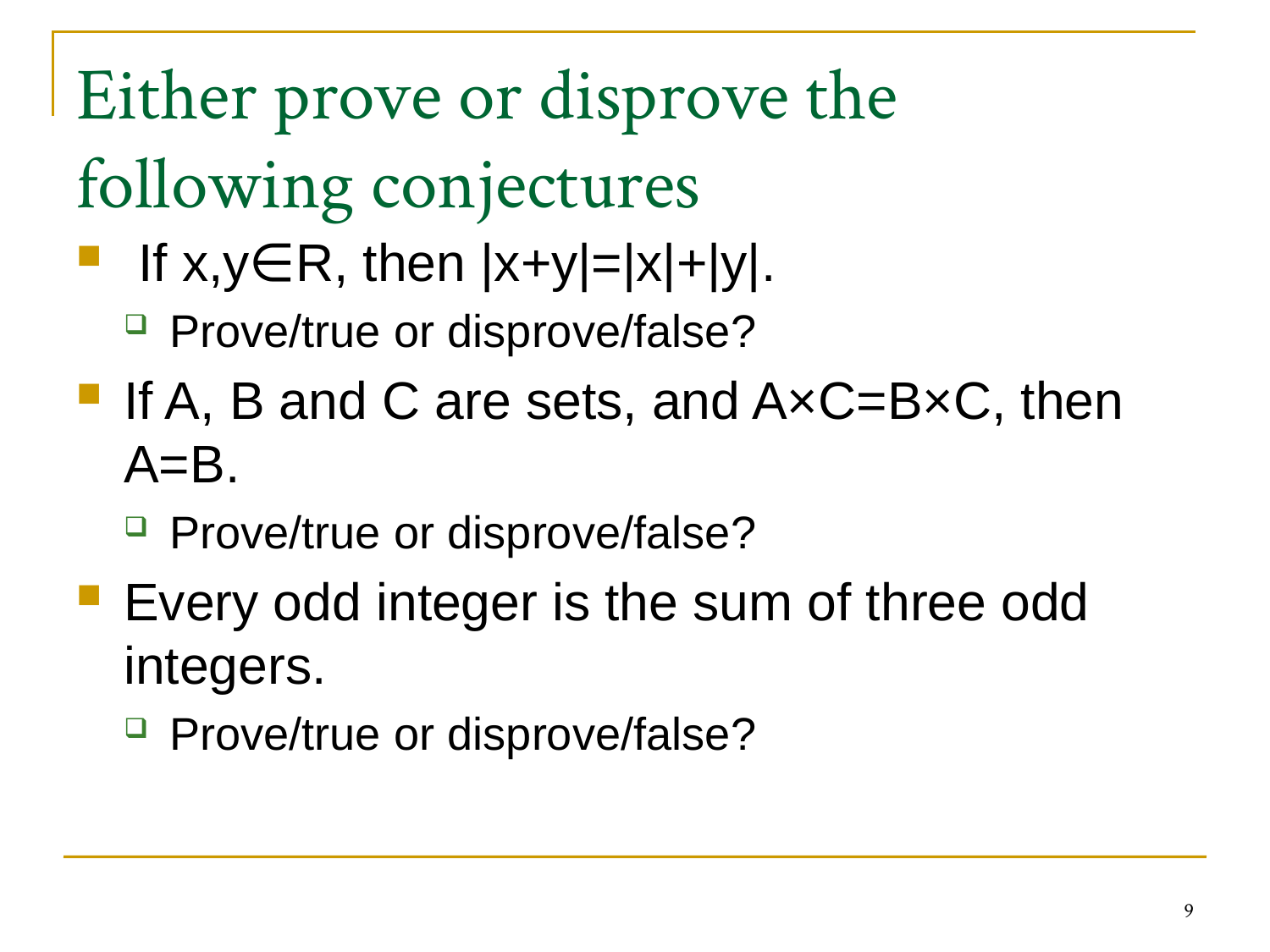

# Either prove or disprove the following conjectures
 If x,y∈R, then |x+y|=|x|+|y|.
Prove/true or disprove/false?
If A, B and C are sets, and A×C=B×C, then A=B.
Prove/true or disprove/false?
Every odd integer is the sum of three odd integers.
Prove/true or disprove/false?

9